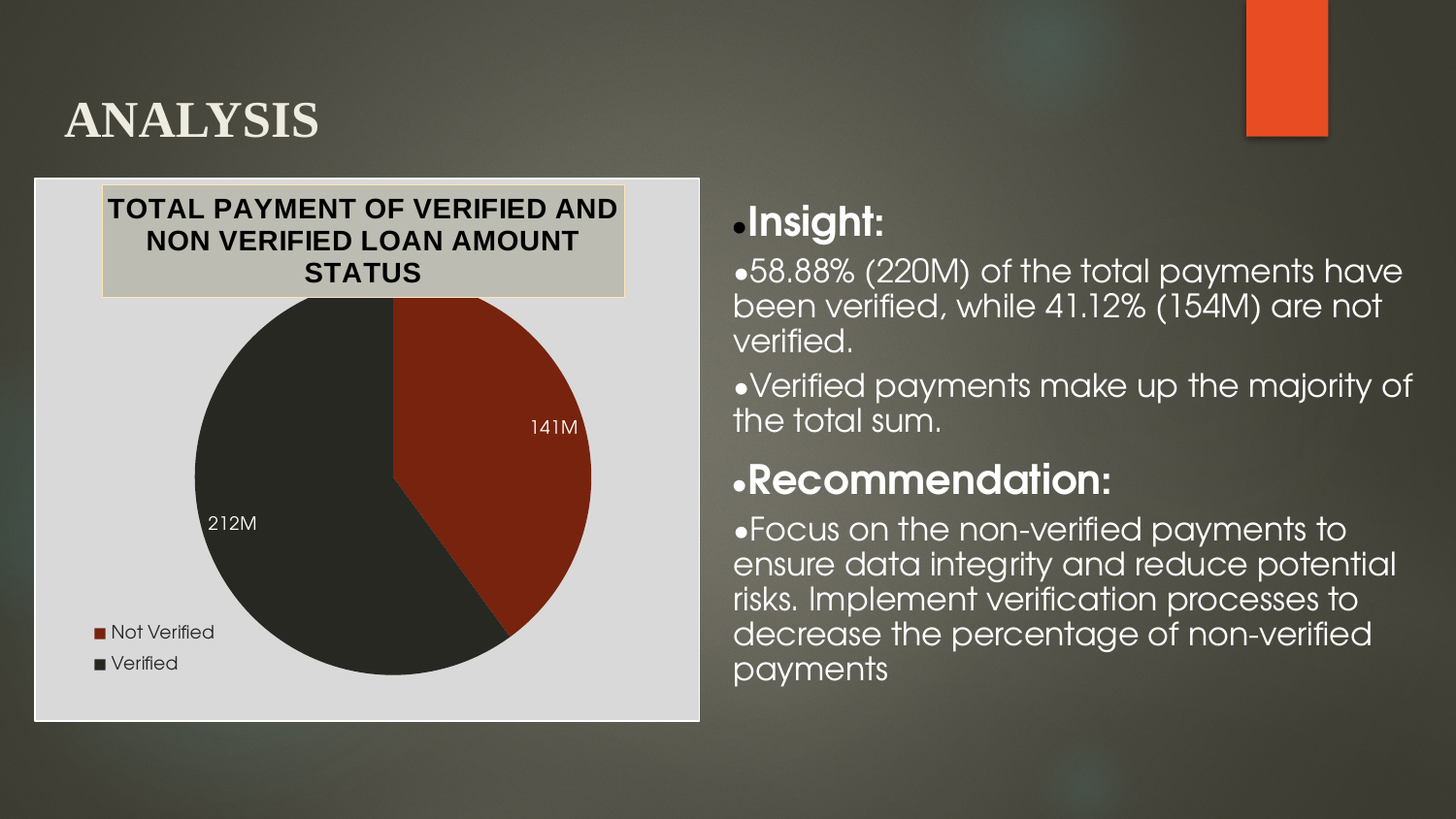

# ANALYSIS

### Chart: TOTAL PAYMENT OF VERIFIED AND NON VERIFIED LOAN AMOUNT STATUS

| Category | Total |
|---|---|
| Not Verified | 140945390.3500002 |
| Verified | 211793462.35999894 |
•Insight:
•58.88% (220M) of the total payments have been verified, while 41.12% (154M) are not verified.
•Verified payments make up the majority of the total sum.
•Recommendation:
•Focus on the non-verified payments to ensure data integrity and reduce potential risks. Implement verification processes to decrease the percentage of non-verified payments